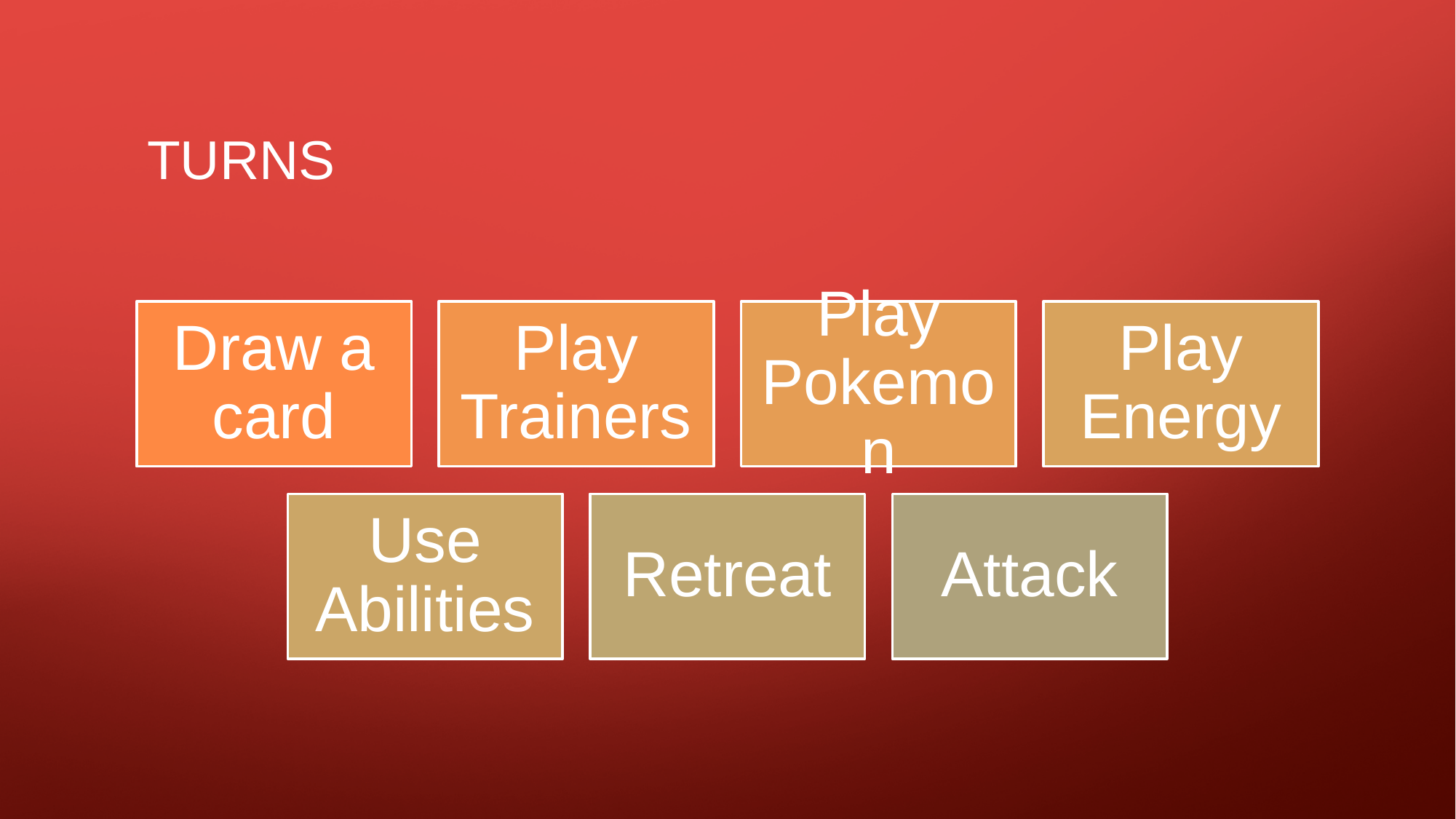

# Turns
Draw a card
Play Trainers
Play Pokemon
Play Energy
Use Abilities
Retreat
Attack